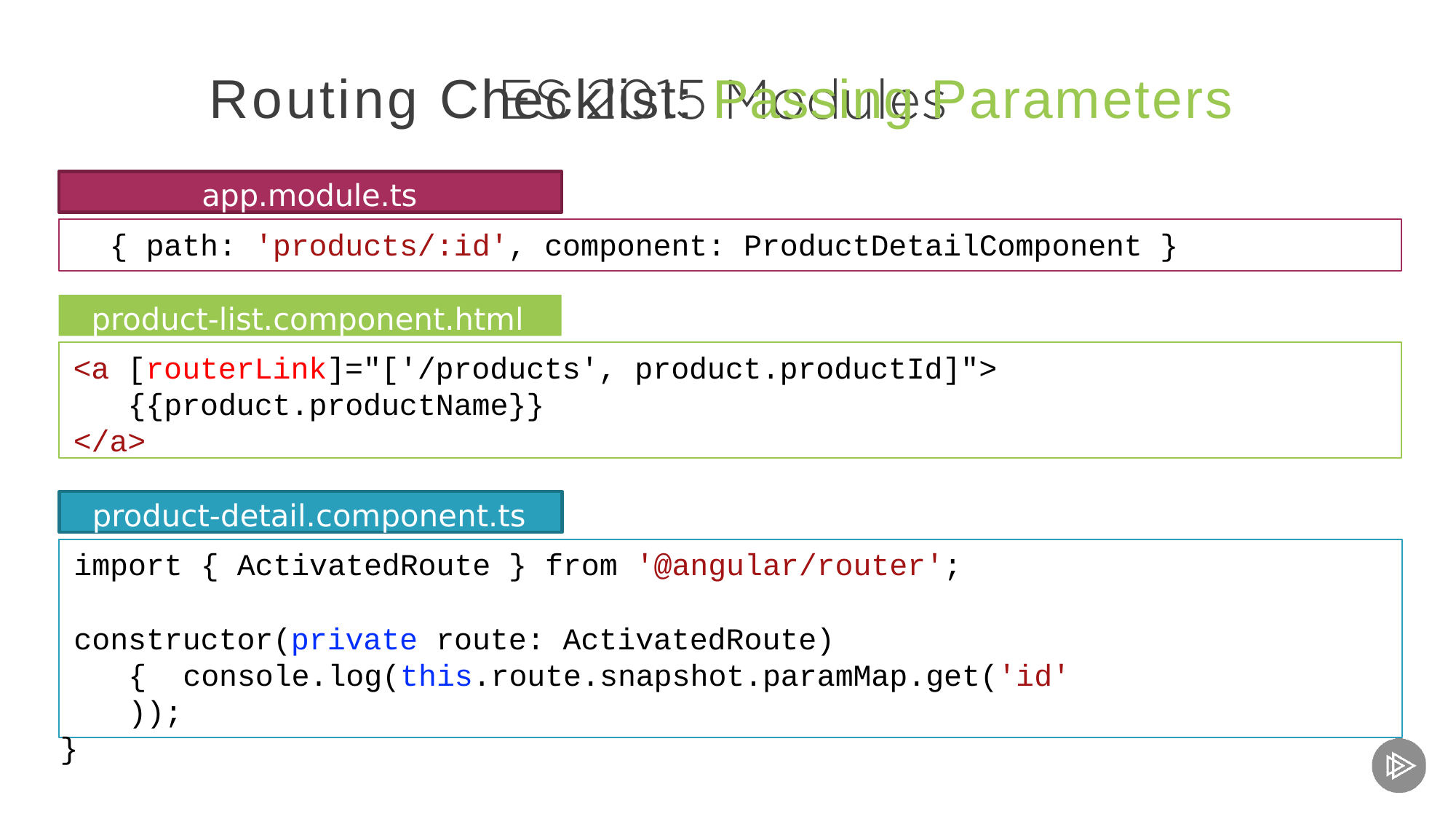

# Routing Checklist: Passing Parameters
app.module.ts

{ path: 'products/:id', component: ProductDetailComponent }
product-list.component.html
<a [routerLink]="['/products', product.productId]">
{{product.productName}}
</a>
product-detail.component.ts

import { ActivatedRoute } from '@angular/router';

constructor(private route: ActivatedRoute) {  console.log(this.route.snapshot.paramMap.get('id'));
}